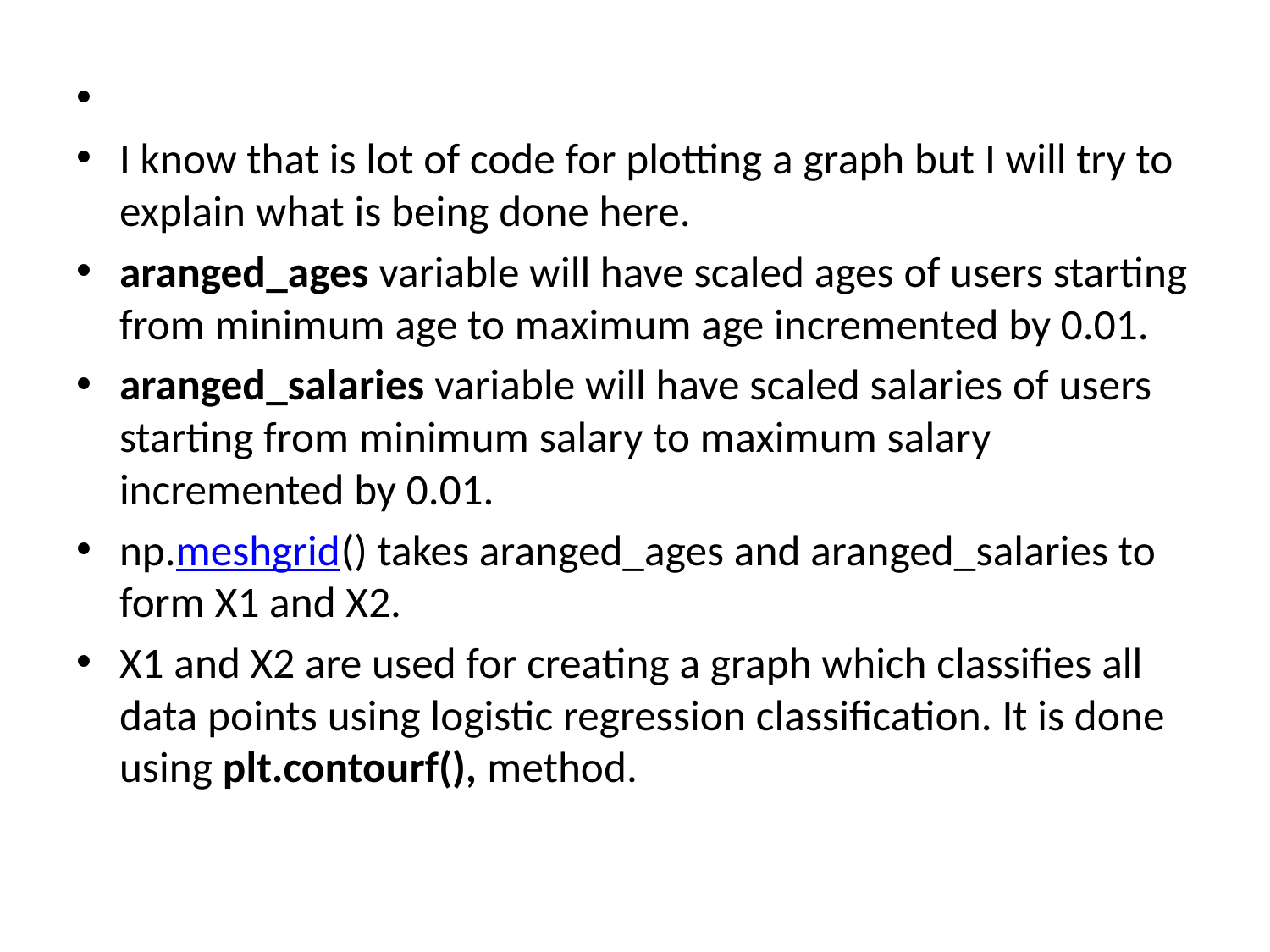

I know that is lot of code for plotting a graph but I will try to explain what is being done here.
aranged_ages variable will have scaled ages of users starting from minimum age to maximum age incremented by 0.01.
aranged_salaries variable will have scaled salaries of users starting from minimum salary to maximum salary incremented by 0.01.
np.meshgrid() takes aranged_ages and aranged_salaries to form X1 and X2.
X1 and X2 are used for creating a graph which classifies all data points using logistic regression classification. It is done using plt.contourf(), method.